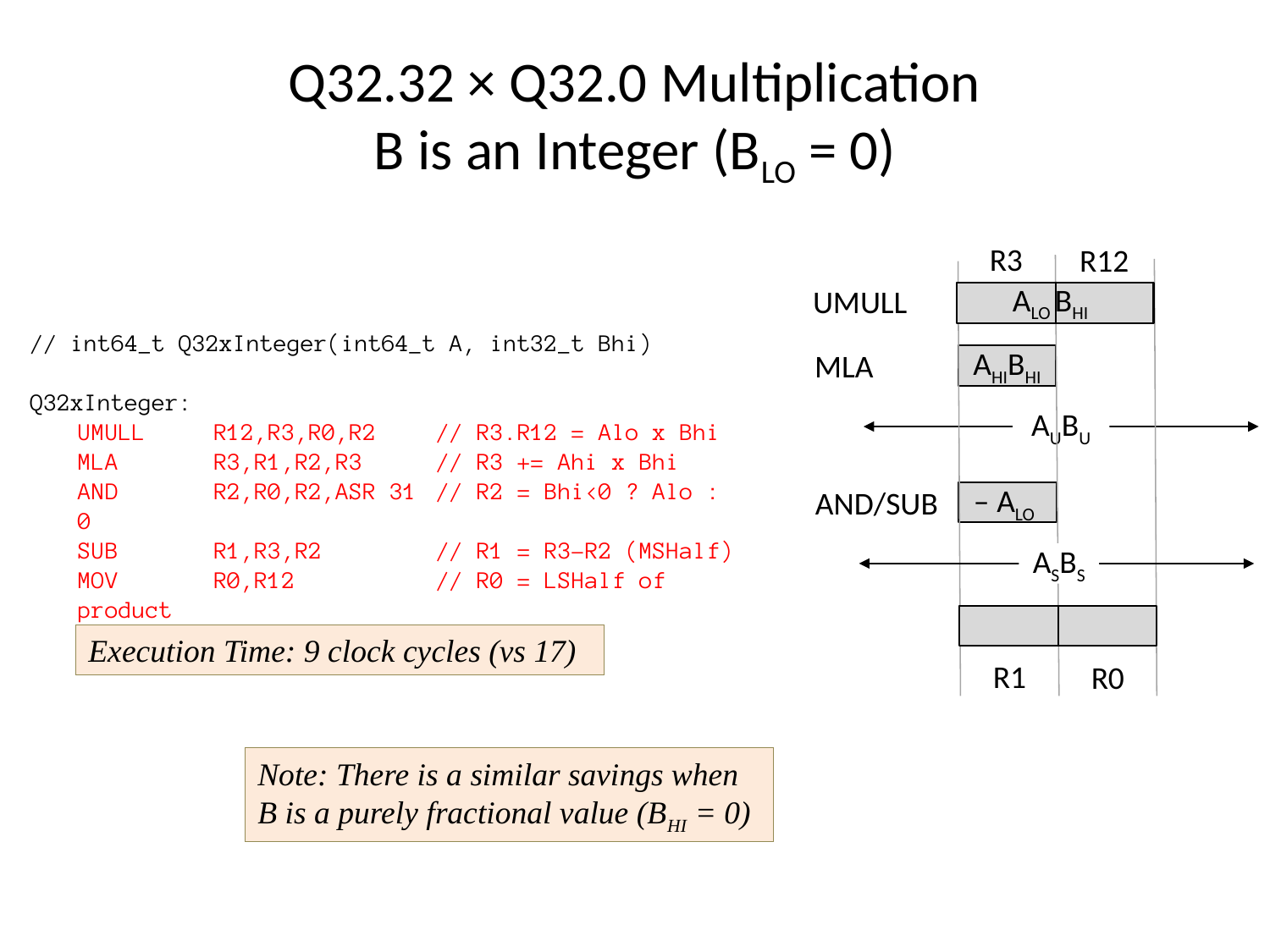

# Q32.32 × Q32.0 Multiplication B is an Integer (BLO = 0)
R3
R12
UMULL
ALO BHI

// int64_t Q32xInteger(int64_t A, int32_t Bhi)

Q32xInteger:
UMULL	R12,R3,R0,R2	// R3.R12 = Alo x Bhi
MLA	R3,R1,R2,R3	// R3 += Ahi x Bhi
AND	R2,R0,R2,ASR 31	// R2 = Bhi<0 ? Alo : 0
SUB	R1,R3,R2	// R1 = R3–R2 (MSHalf)
MOV	R0,R12	// R0 = LSHalf of product
BX	LR
MLA
AHIBHI
AUBU
– ALO
AND/SUB
ASBS

Execution Time: 9 clock cycles (vs 17)
R1
R0
Note: There is a similar savings when B is a purely fractional value (BHI = 0)